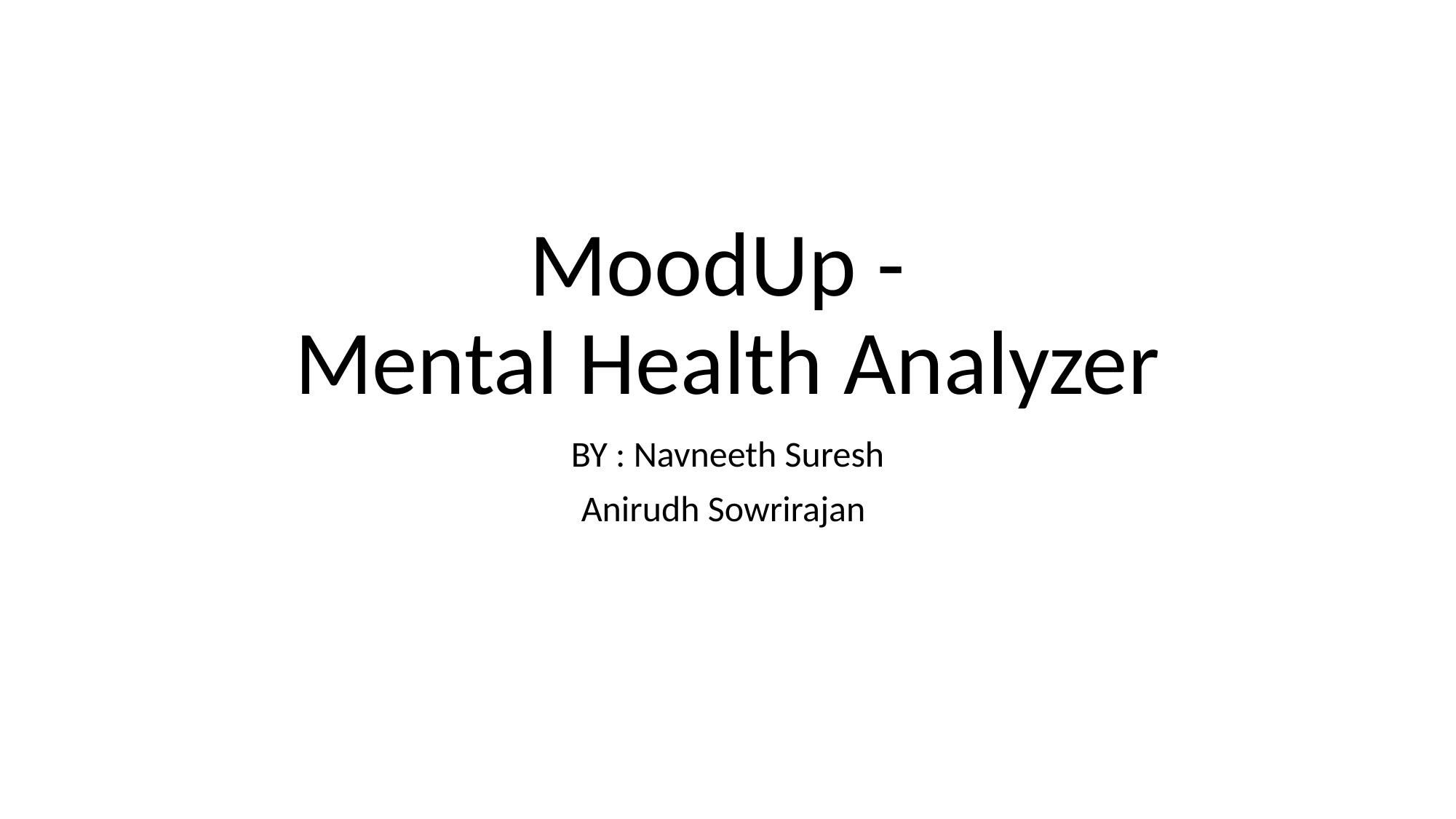

# MoodUp - Mental Health Analyzer
BY : Navneeth Suresh
Anirudh Sowrirajan